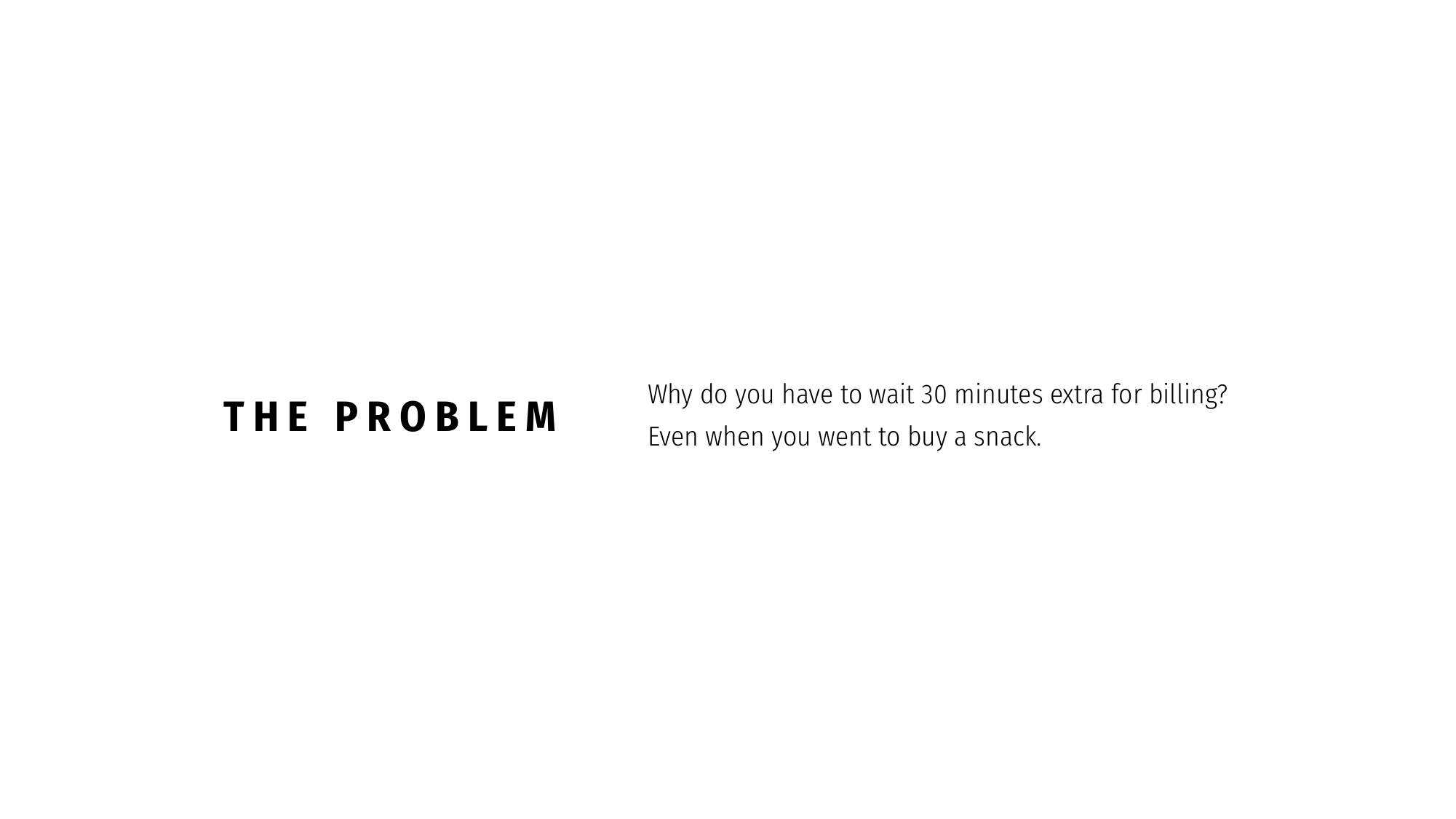

Why do you have to wait 30 minutes extra for billing? Even when you went to buy a snack.
# THE problem